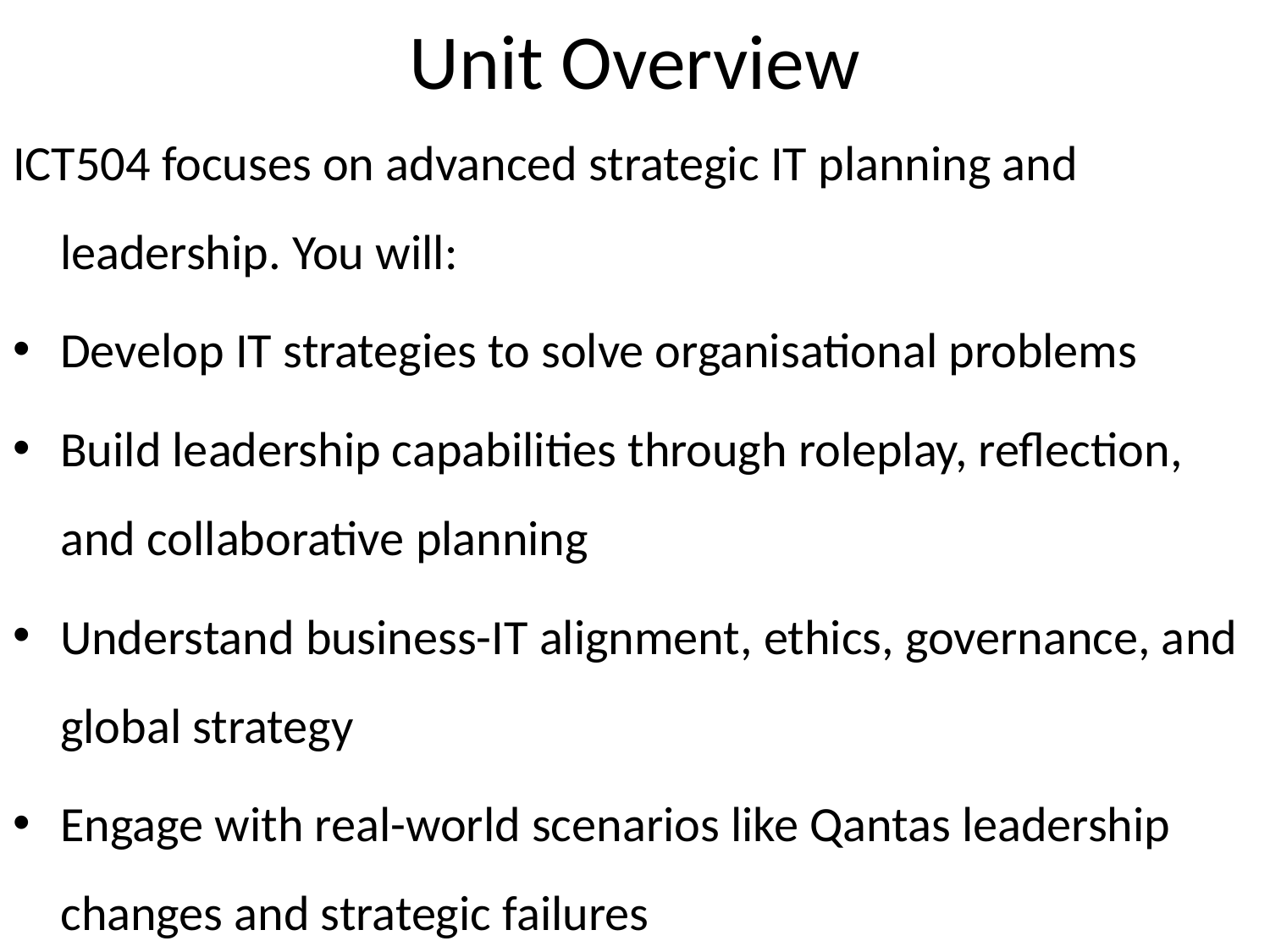

# Unit Overview
ICT504 focuses on advanced strategic IT planning and leadership. You will:
Develop IT strategies to solve organisational problems
Build leadership capabilities through roleplay, reflection, and collaborative planning
Understand business-IT alignment, ethics, governance, and global strategy
Engage with real-world scenarios like Qantas leadership changes and strategic failures